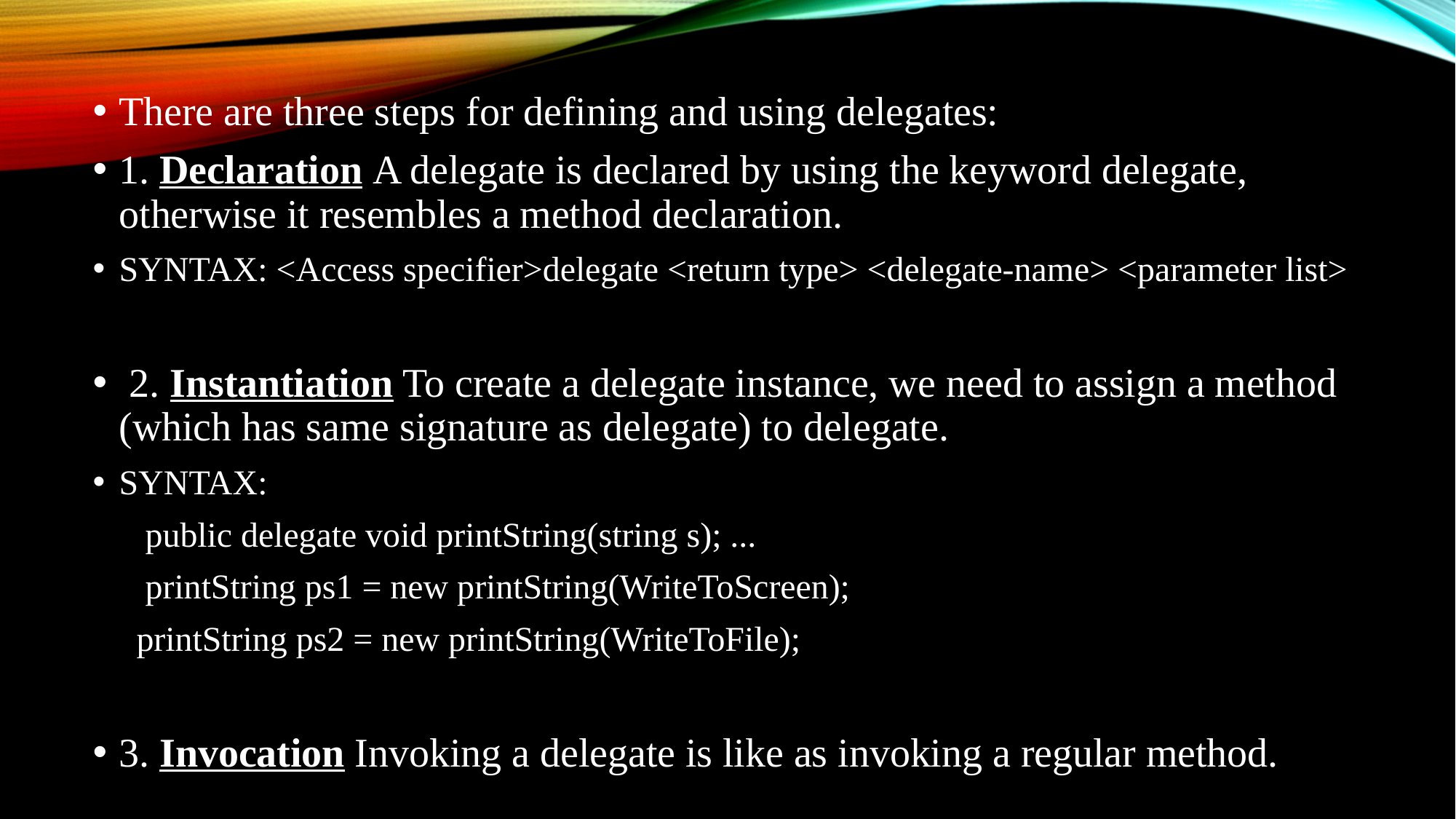

There are three steps for defining and using delegates:
1. Declaration A delegate is declared by using the keyword delegate, otherwise it resembles a method declaration.
SYNTAX: <Access specifier>delegate <return type> <delegate-name> <parameter list>

 2. Instantiation To create a delegate instance, we need to assign a method (which has same signature as delegate) to delegate.
SYNTAX:
      public delegate void printString(string s); ...
      printString ps1 = new printString(WriteToScreen);
     printString ps2 = new printString(WriteToFile);

3. Invocation Invoking a delegate is like as invoking a regular method.